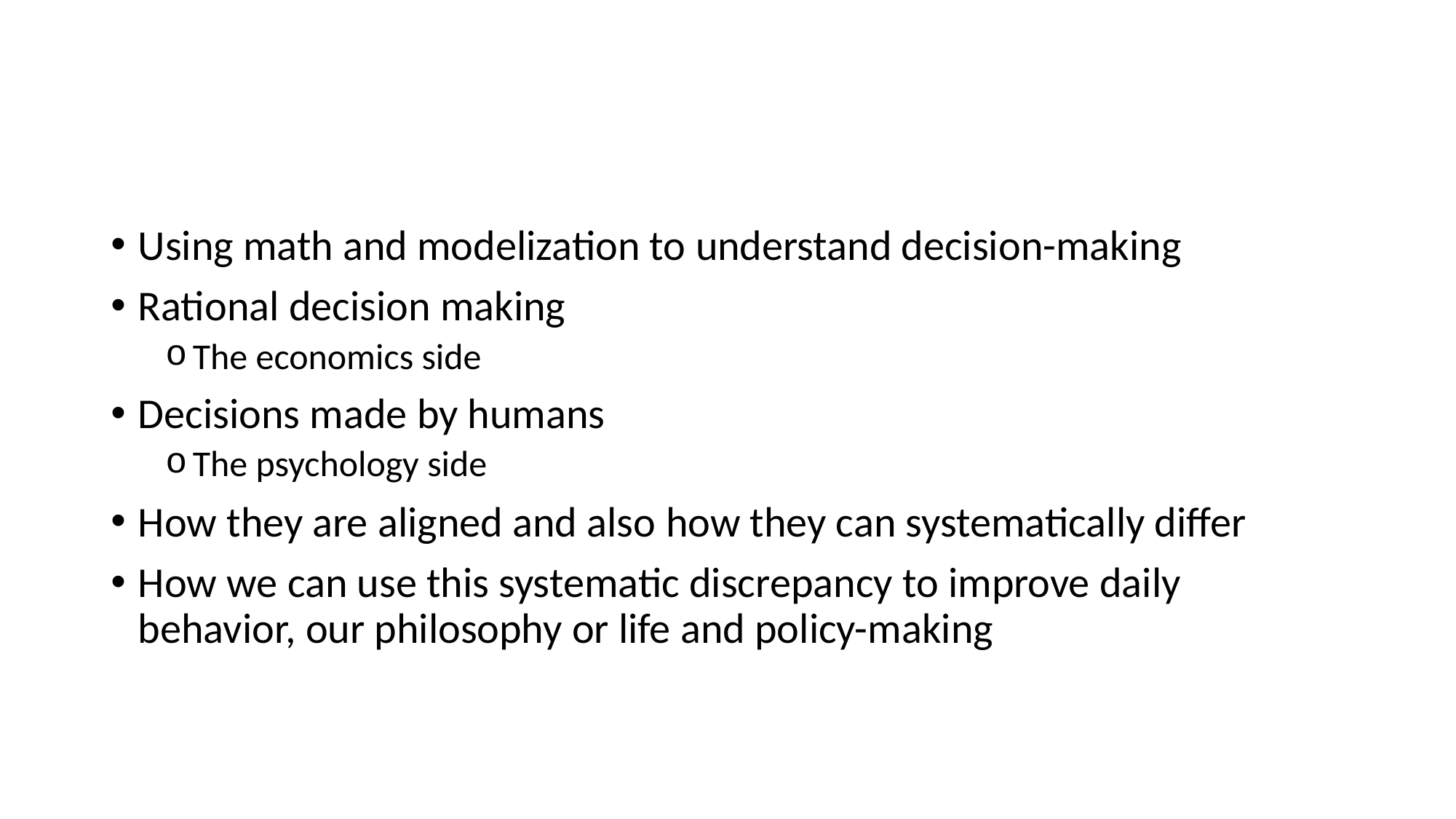

#
Using math and modelization to understand decision-making
Rational decision making
The economics side
Decisions made by humans
The psychology side
How they are aligned and also how they can systematically differ
How we can use this systematic discrepancy to improve daily behavior, our philosophy or life and policy-making